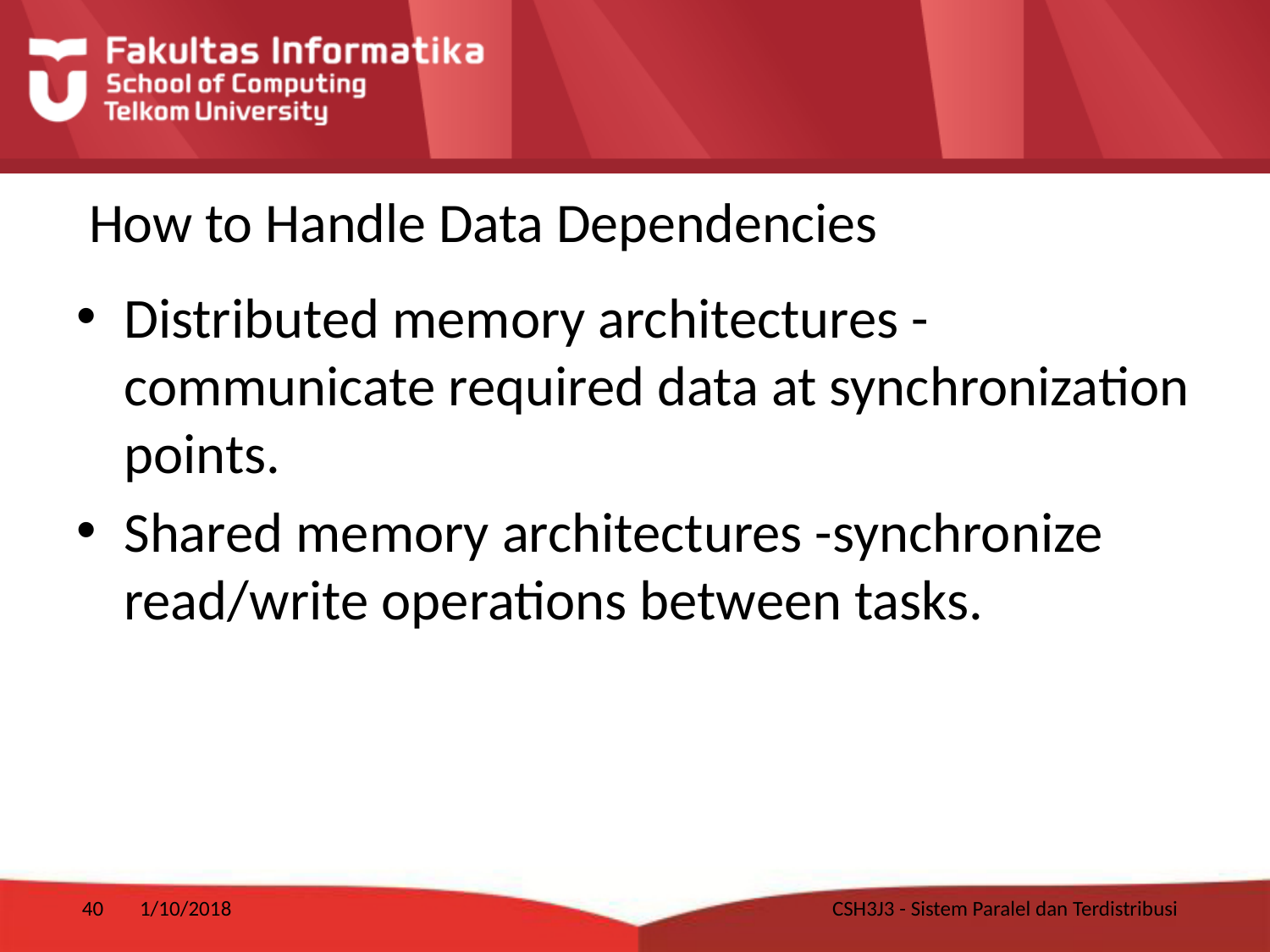

# How to Handle Data Dependencies
Distributed memory architectures - communicate required data at synchronization points.
Shared memory architectures -synchronize read/write operations between tasks.

40
1/10/2018
CSH3J3 - Sistem Paralel dan Terdistribusi